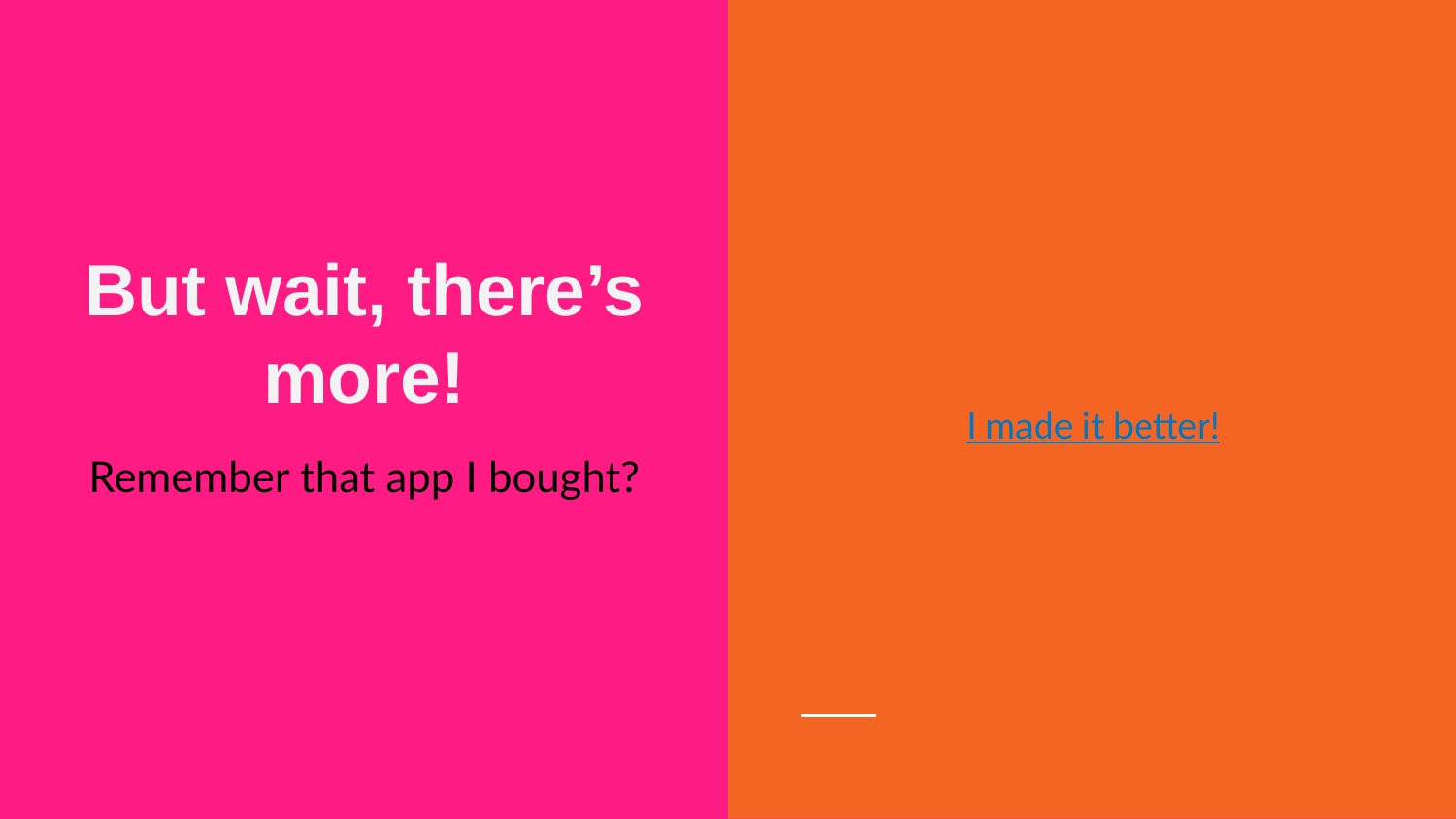

I made it better!
# But wait, there’s more!
Remember that app I bought?